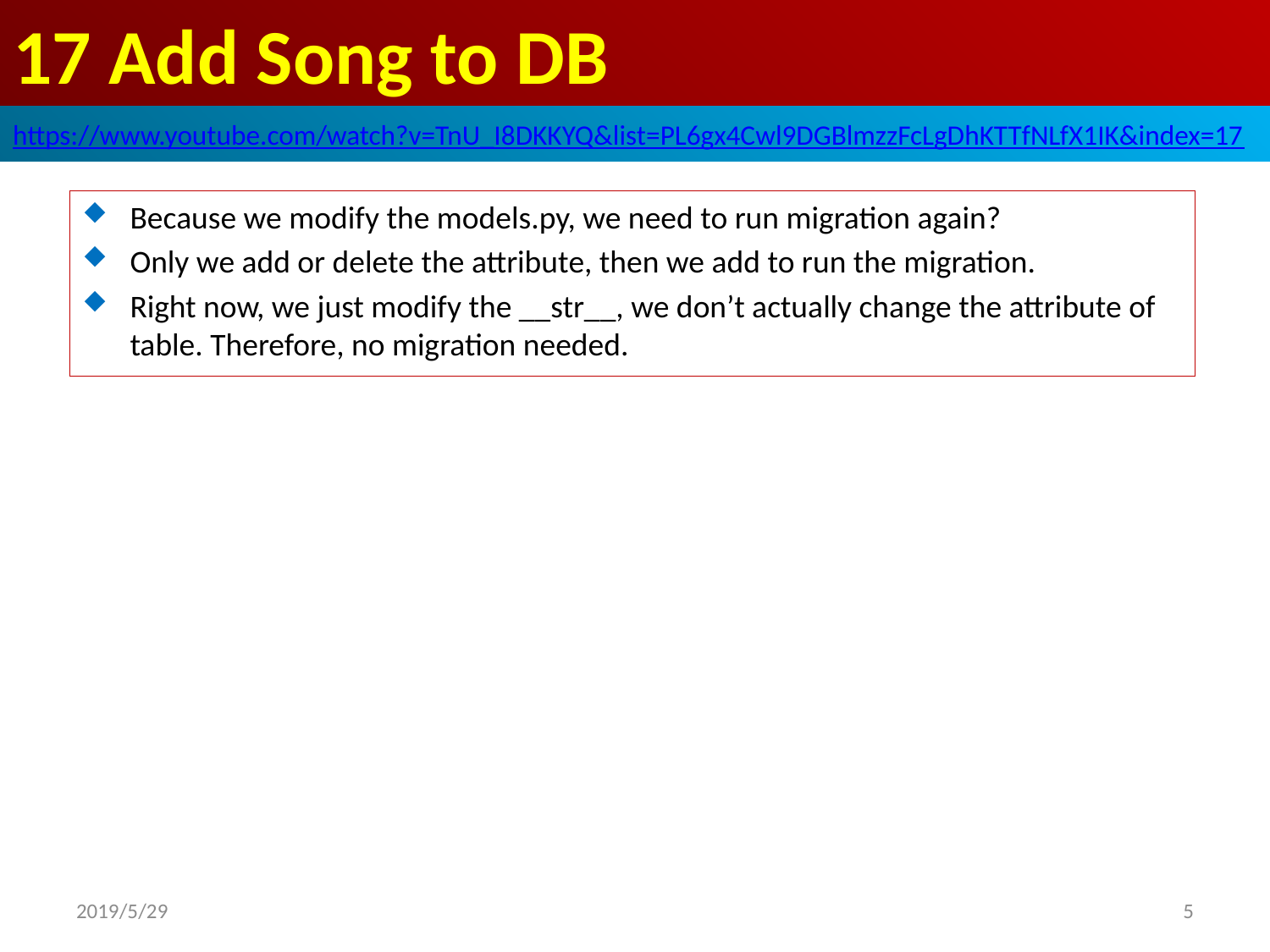

# 17 Add Song to DB
https://www.youtube.com/watch?v=TnU_I8DKKYQ&list=PL6gx4Cwl9DGBlmzzFcLgDhKTTfNLfX1IK&index=17
Because we modify the models.py, we need to run migration again?
Only we add or delete the attribute, then we add to run the migration.
Right now, we just modify the __str__, we don’t actually change the attribute of table. Therefore, no migration needed.
2019/5/29
5